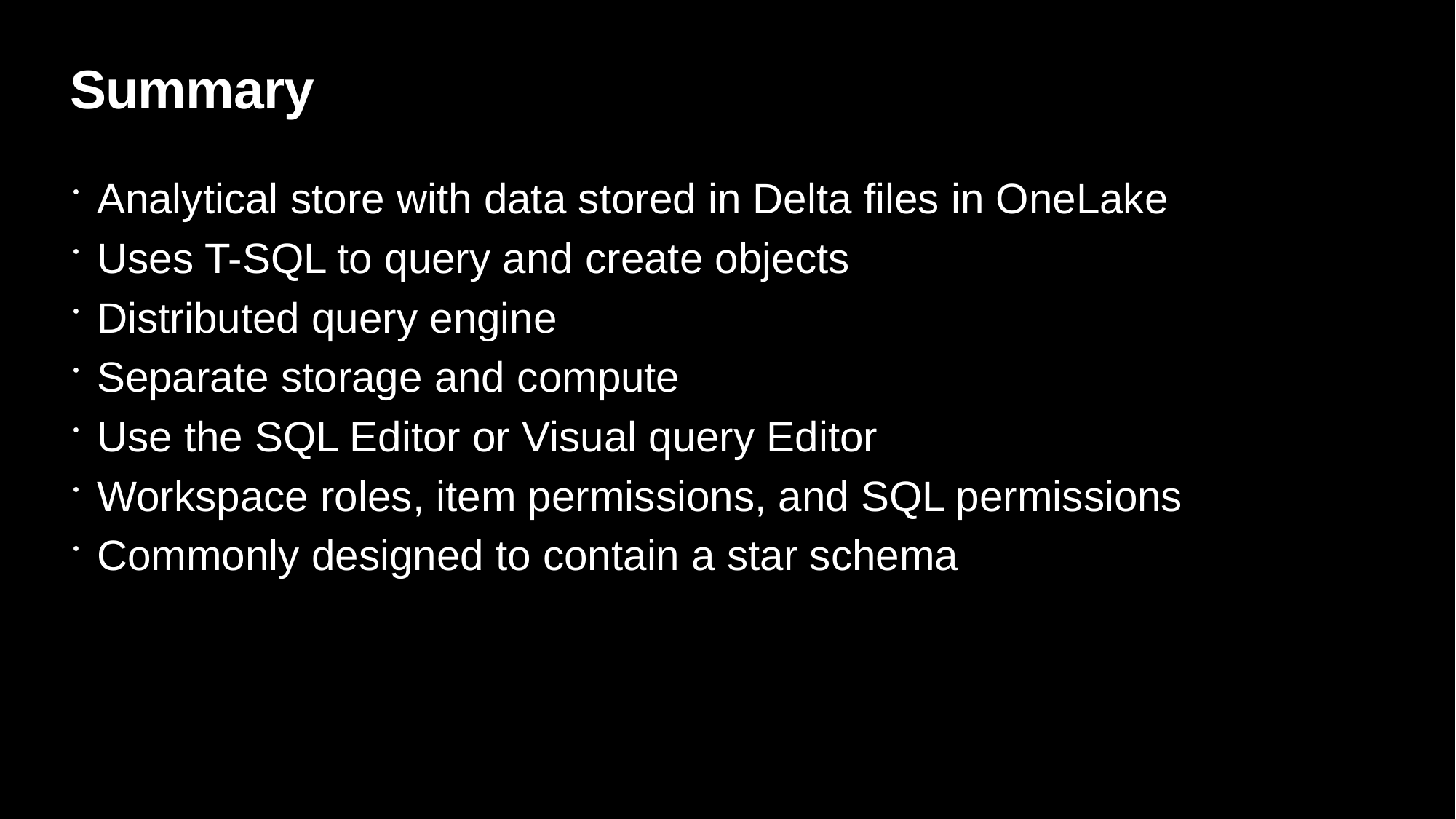

# Summary
Analytical store with data stored in Delta files in OneLake
Uses T-SQL to query and create objects
Distributed query engine
Separate storage and compute
Use the SQL Editor or Visual query Editor
Workspace roles, item permissions, and SQL permissions
Commonly designed to contain a star schema